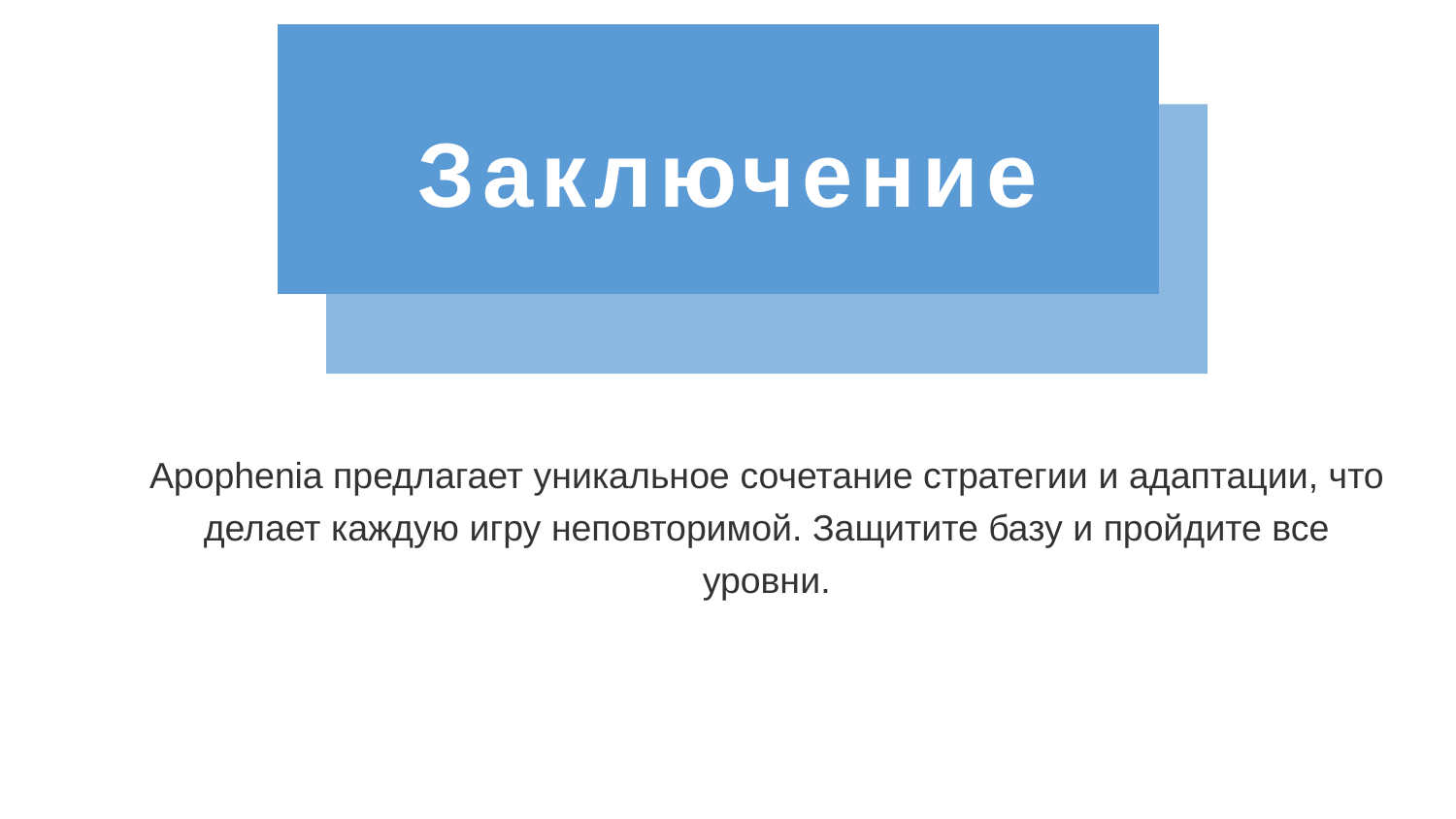

Заключение

Apophenia предлагает уникальное сочетание стратегии и адаптации, что делает каждую игру неповторимой. Защитите базу и пройдите все уровни.